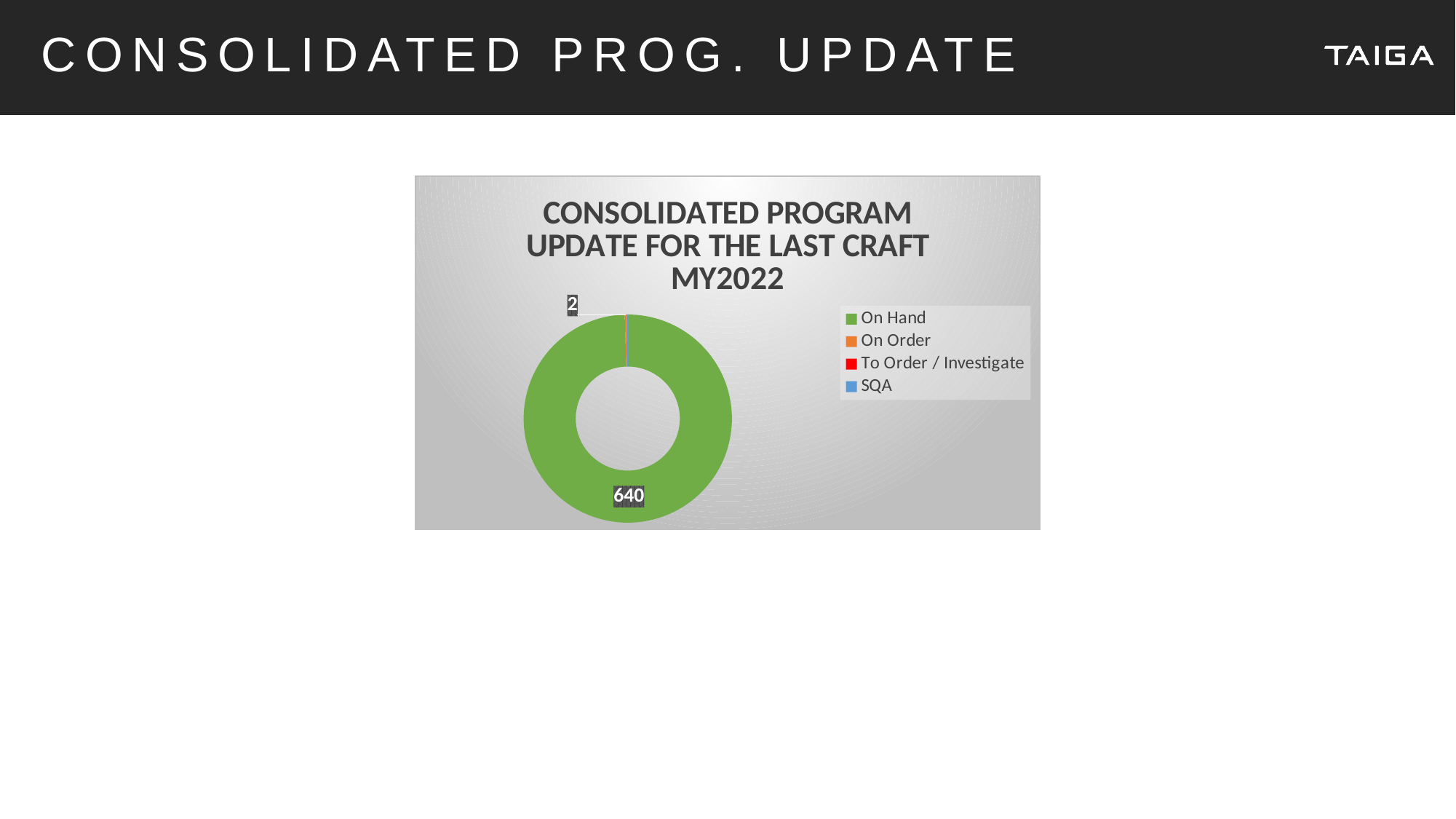

# CONSOLIDATED PROG. UPDATE

### Chart: CONSOLIDATED PROGRAM UPDATE FOR THE LAST CRAFT MY2022

| Category | Sales |
|---|---|
| On Hand | 640.0 |
| On Order | 2.0 |
| To Order / Investigate | 0.0 |
| SQA | 1.0 |